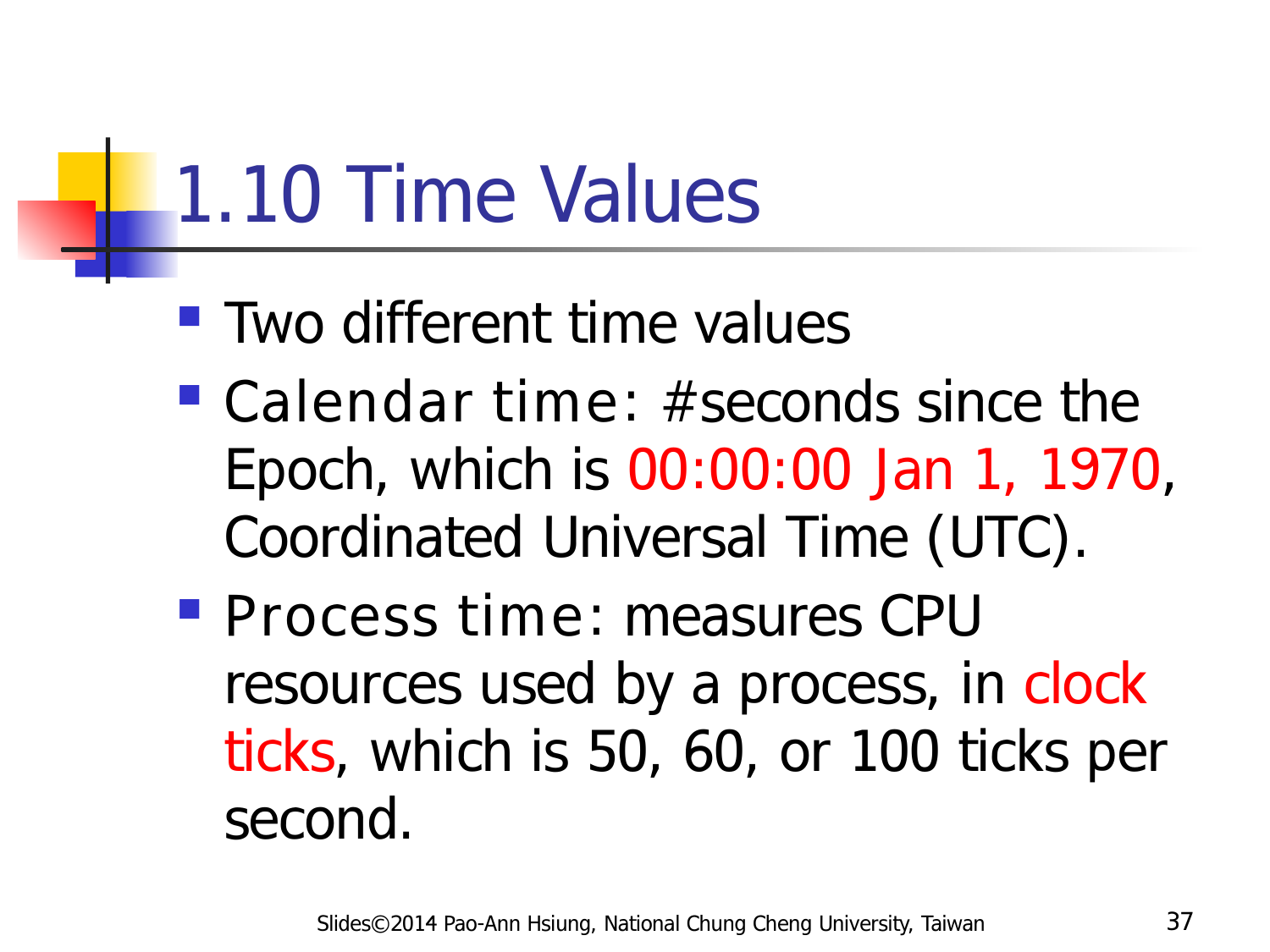

# 1.10 Time Values
Two different time values
Calendar time: #seconds since the Epoch, which is 00:00:00 Jan 1, 1970, Coordinated Universal Time (UTC).
Process time: measures CPU resources used by a process, in clock ticks, which is 50, 60, or 100 ticks per second.
Slides©2014 Pao-Ann Hsiung, National Chung Cheng University, Taiwan
37